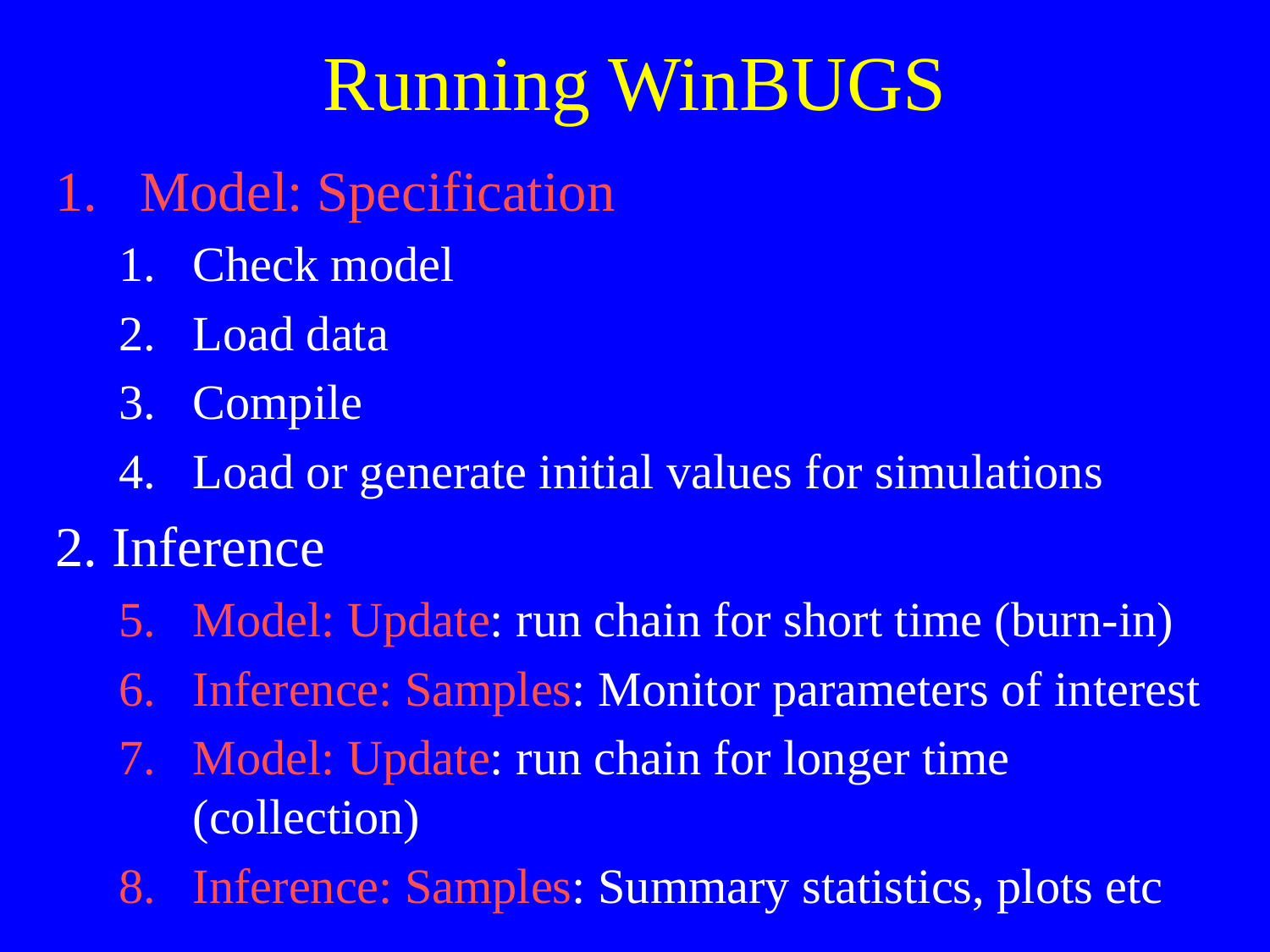

# Running WinBUGS
Model: Specification
Check model
Load data
Compile
Load or generate initial values for simulations
2. Inference
Model: Update: run chain for short time (burn-in)
Inference: Samples: Monitor parameters of interest
Model: Update: run chain for longer time (collection)
Inference: Samples: Summary statistics, plots etc